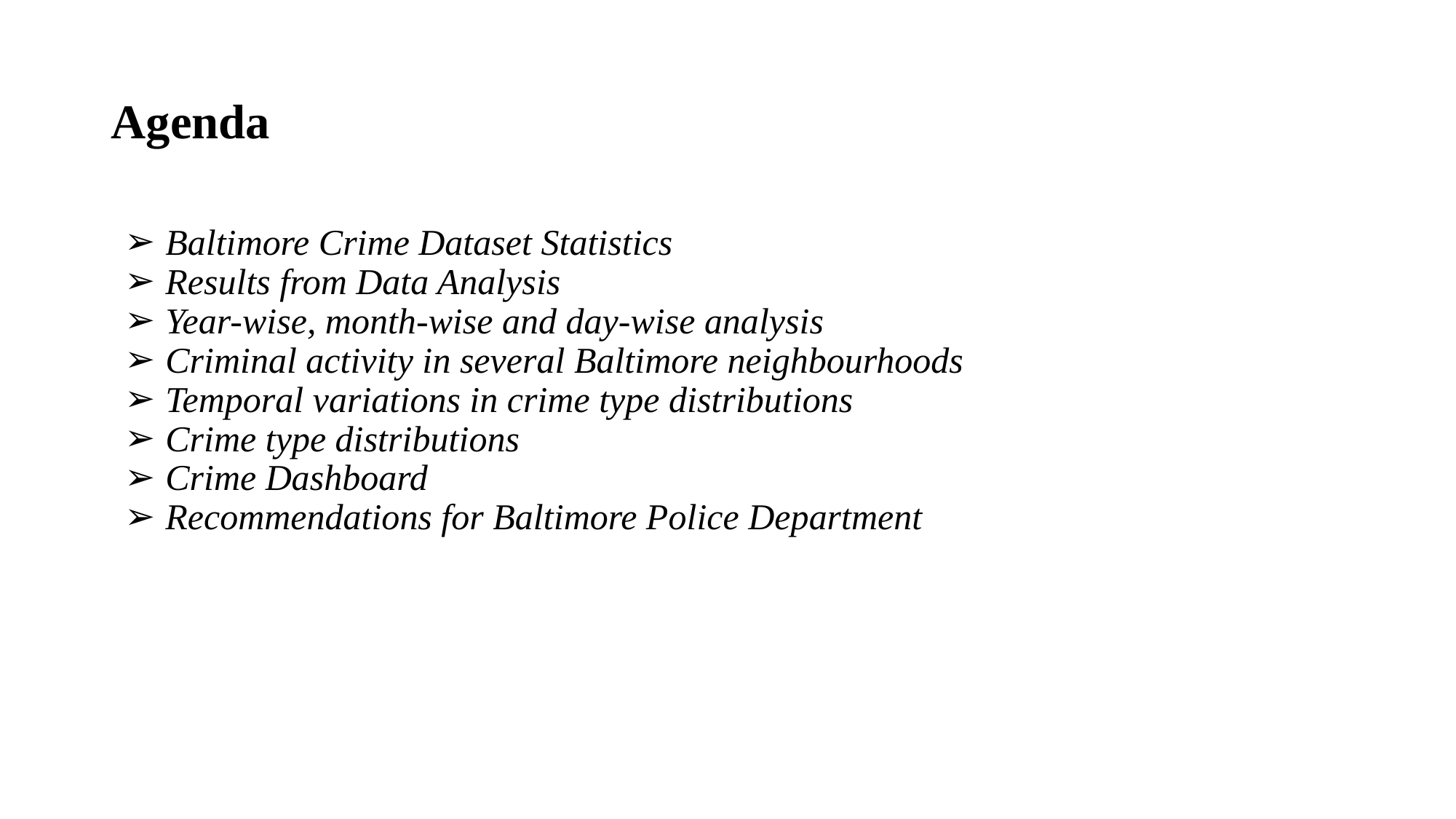

# Agenda
Baltimore Crime Dataset Statistics
Results from Data Analysis
Year-wise, month-wise and day-wise analysis
Criminal activity in several Baltimore neighbourhoods
Temporal variations in crime type distributions
Crime type distributions
Crime Dashboard
Recommendations for Baltimore Police Department